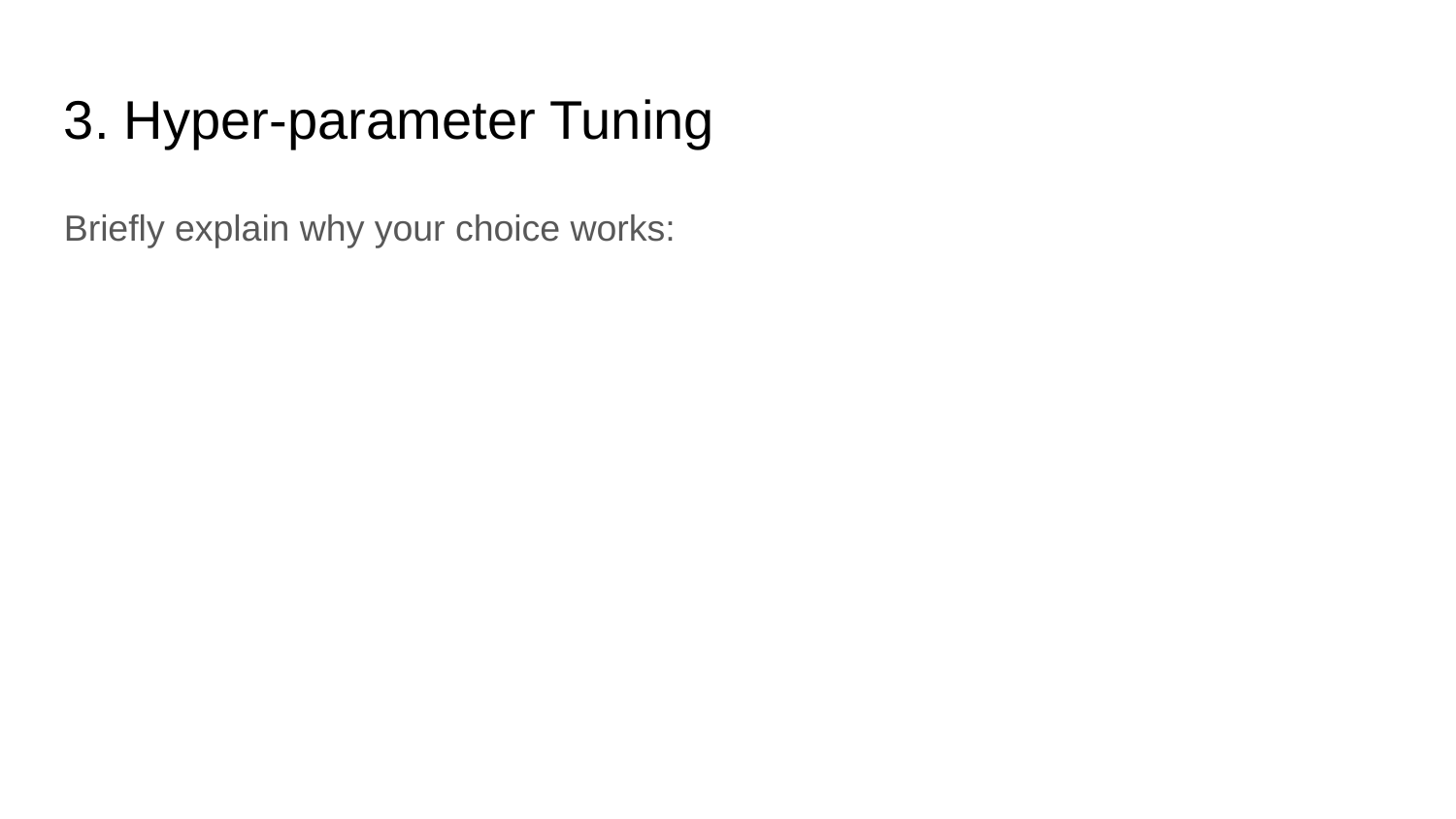

3. Hyper-parameter Tuning
Briefly explain why your choice works: